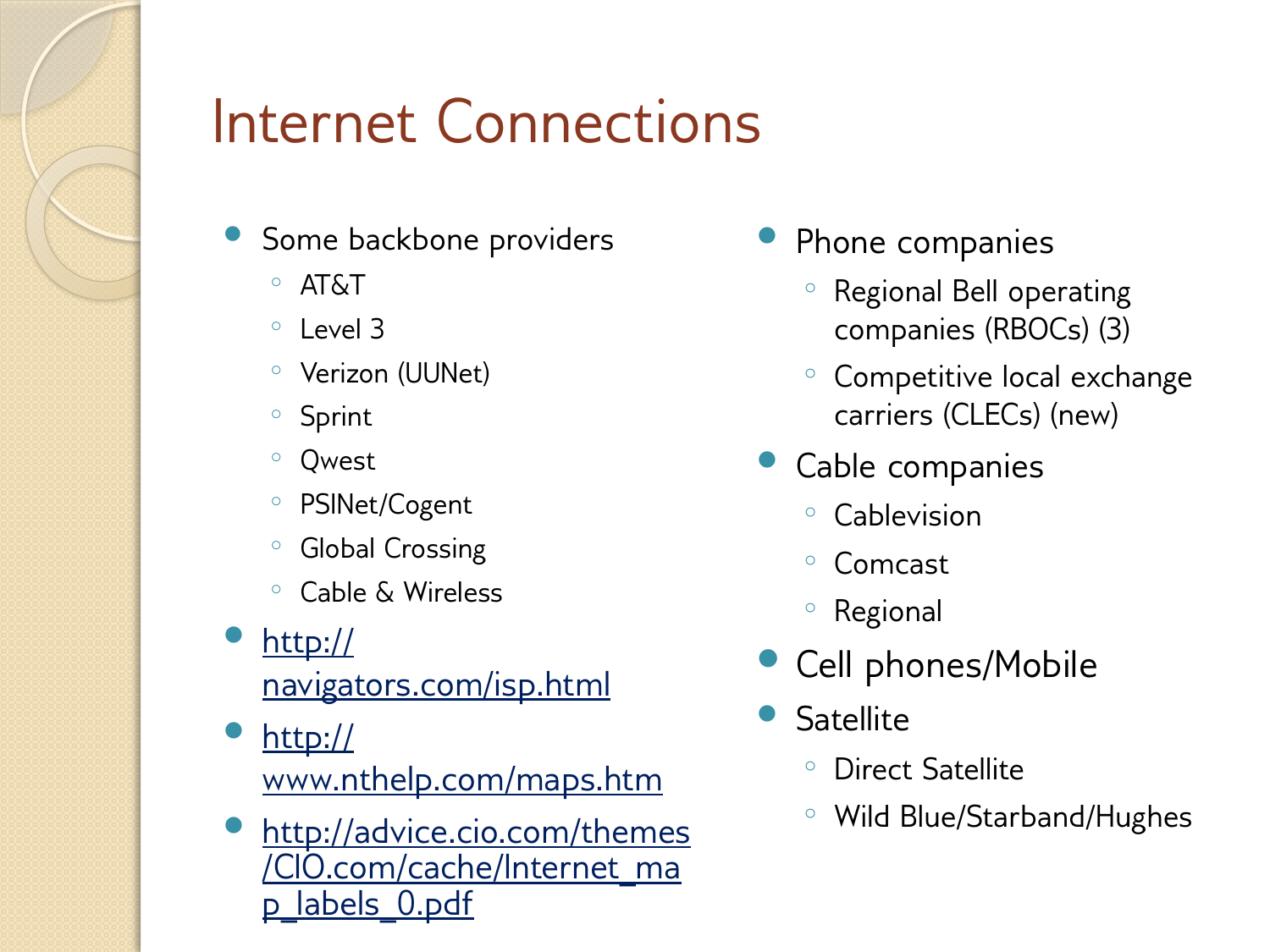

# Internet Connections
Some backbone providers
AT&T
Level 3
Verizon (UUNet)
Sprint
Qwest
PSINet/Cogent
Global Crossing
Cable & Wireless
http://navigators.com/isp.html
http://www.nthelp.com/maps.htm
http://advice.cio.com/themes/CIO.com/cache/Internet_map_labels_0.pdf
Phone companies
Regional Bell operating companies (RBOCs) (3)
Competitive local exchange carriers (CLECs) (new)
Cable companies
Cablevision
Comcast
Regional
Cell phones/Mobile
Satellite
Direct Satellite
Wild Blue/Starband/Hughes